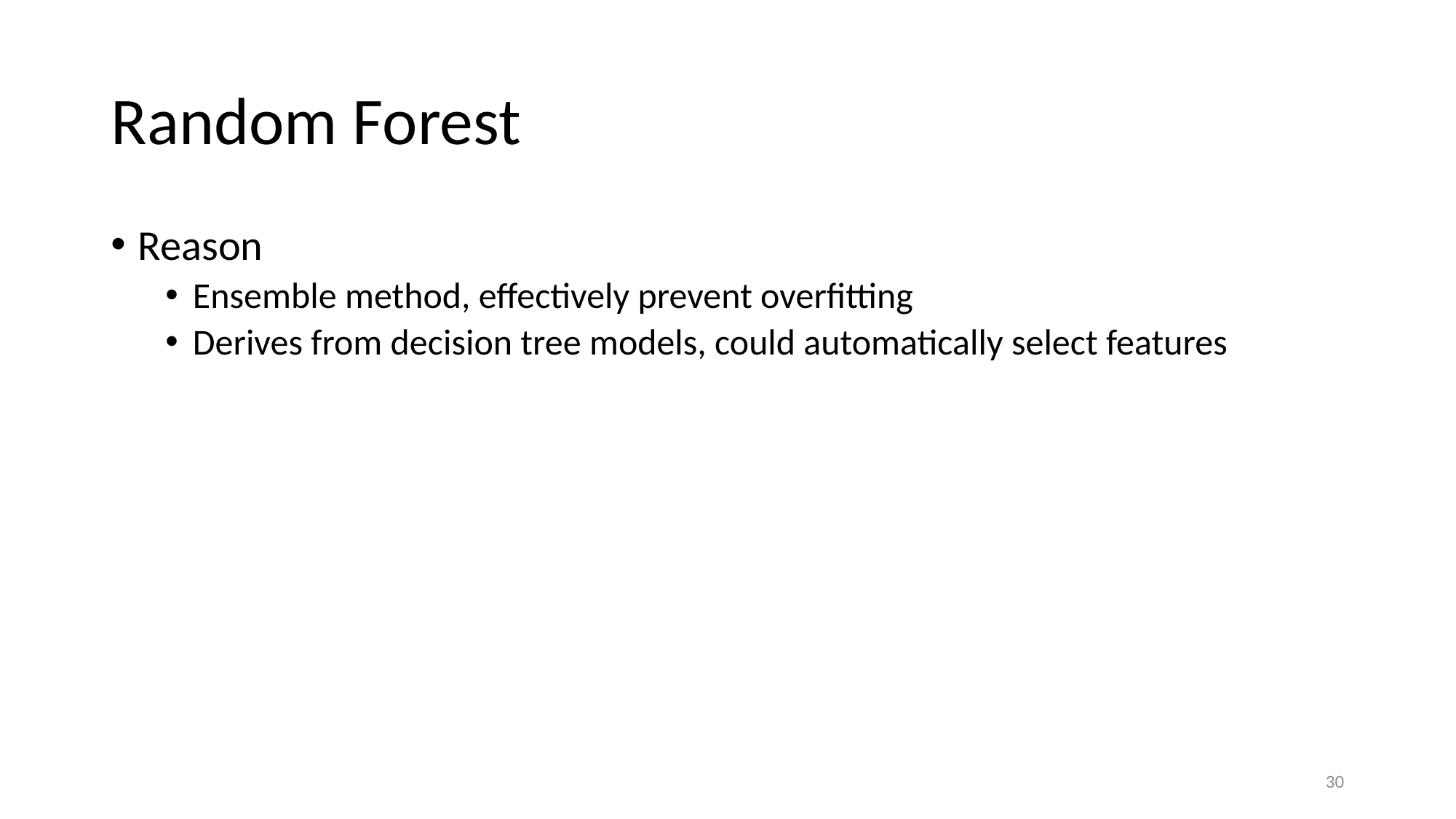

# Random Forest
Reason
Ensemble method, effectively prevent overfitting
Derives from decision tree models, could automatically select features

30